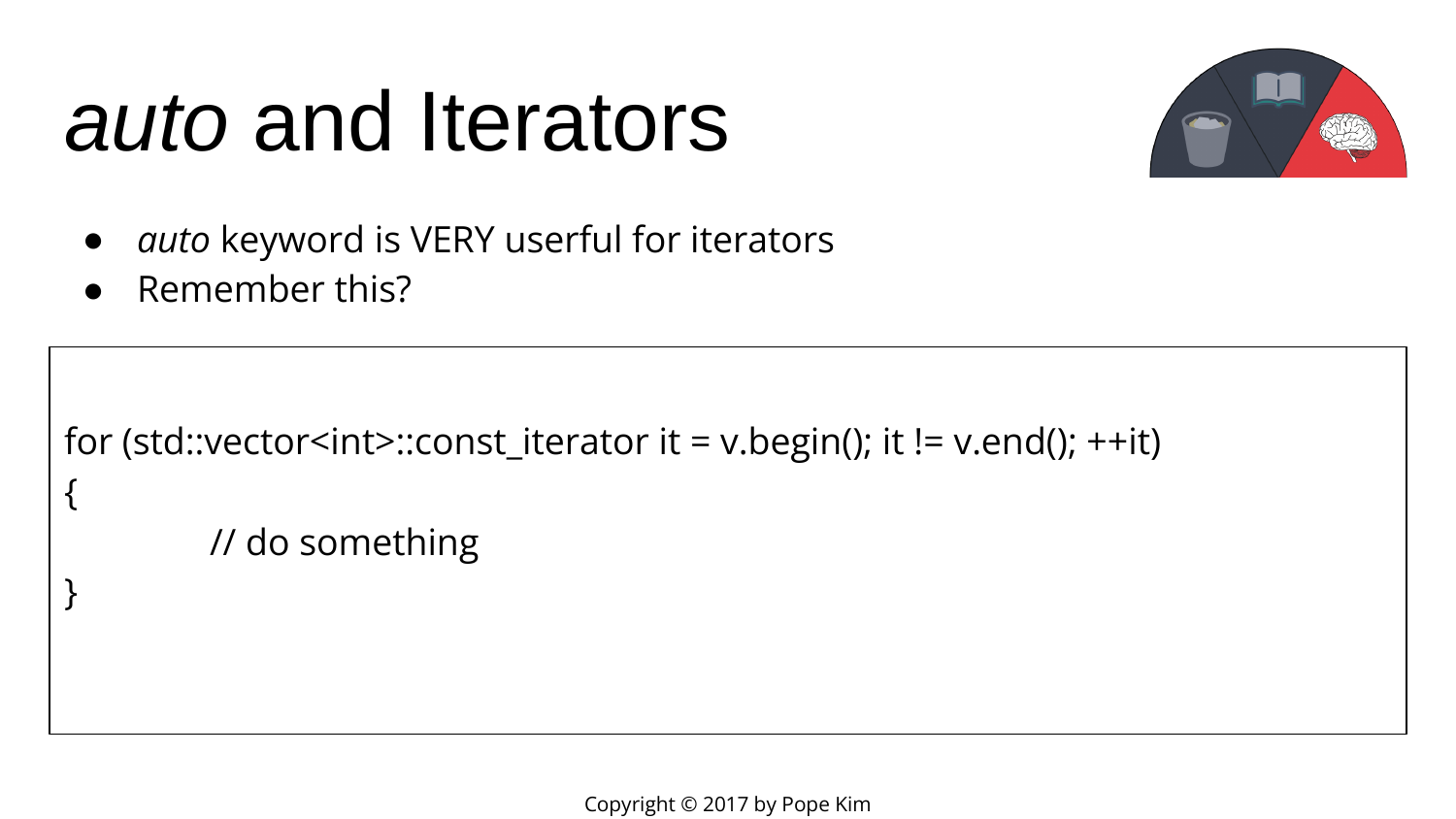

# auto and Iterators
auto keyword is VERY userful for iterators
Remember this?
for (std::vector<int>::const_iterator it = v.begin(); it != v.end(); ++it)
{
	// do something
}